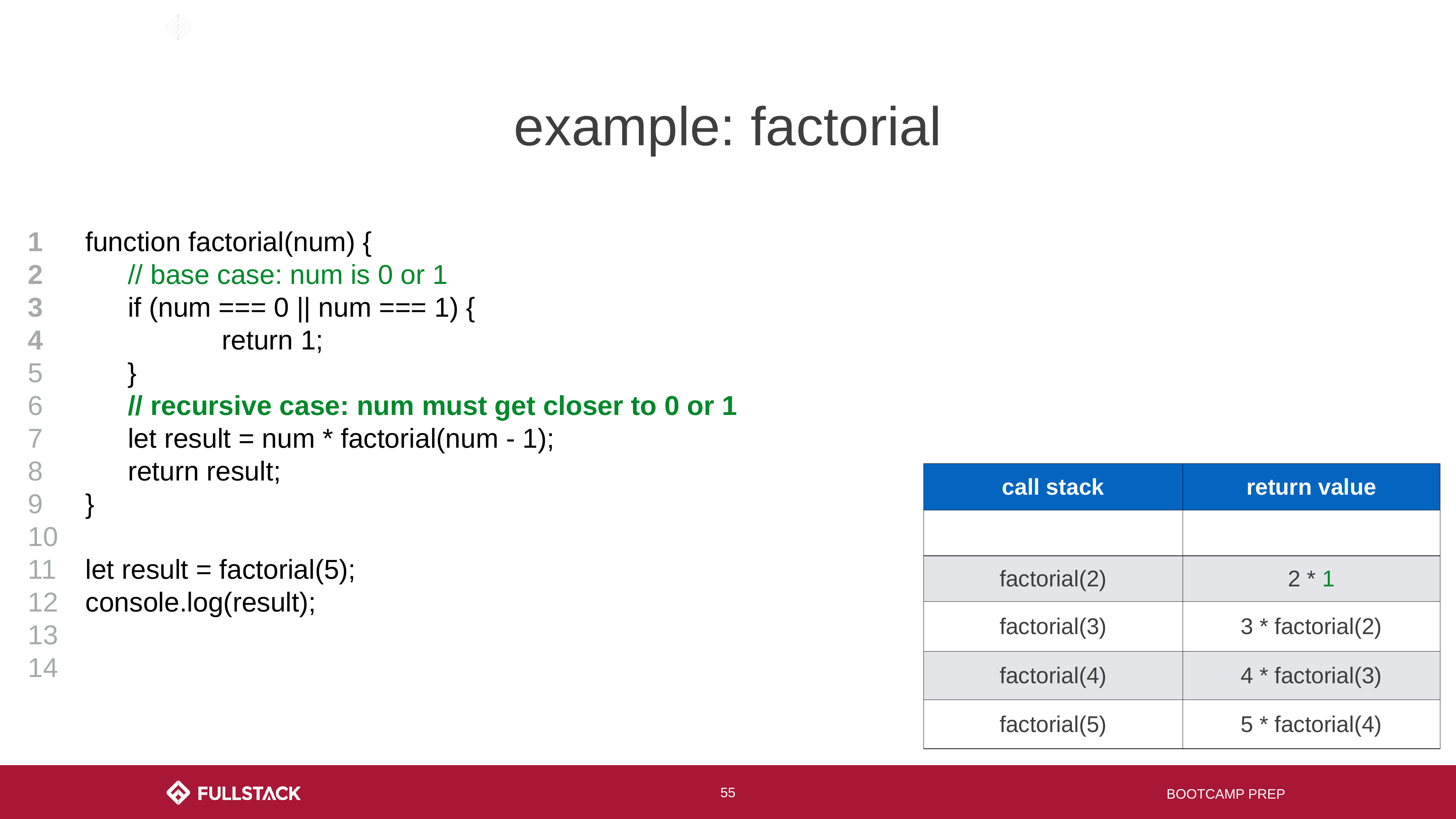

# example: factorial
1
2
3
4
5
6
7
8
9
10
11
12
13
14

function factorial(num) {
  // base case: num is 0 or 1
  if (num === 0 || num === 1) {
  		return 1;
  }
  // recursive case: num must get closer to 0 or 1
  let result = num * factorial(num - 1);
  return result;
}
let result = factorial(5);
console.log(result);
| call stack | return value |
| --- | --- |
|  |  |
| factorial(2) | 2 \* 1 |
| factorial(3) | 3 \* factorial(2) |
| factorial(4) | 4 \* factorial(3) |
| factorial(5) | 5 \* factorial(4) |
55
BOOTCAMP PREP